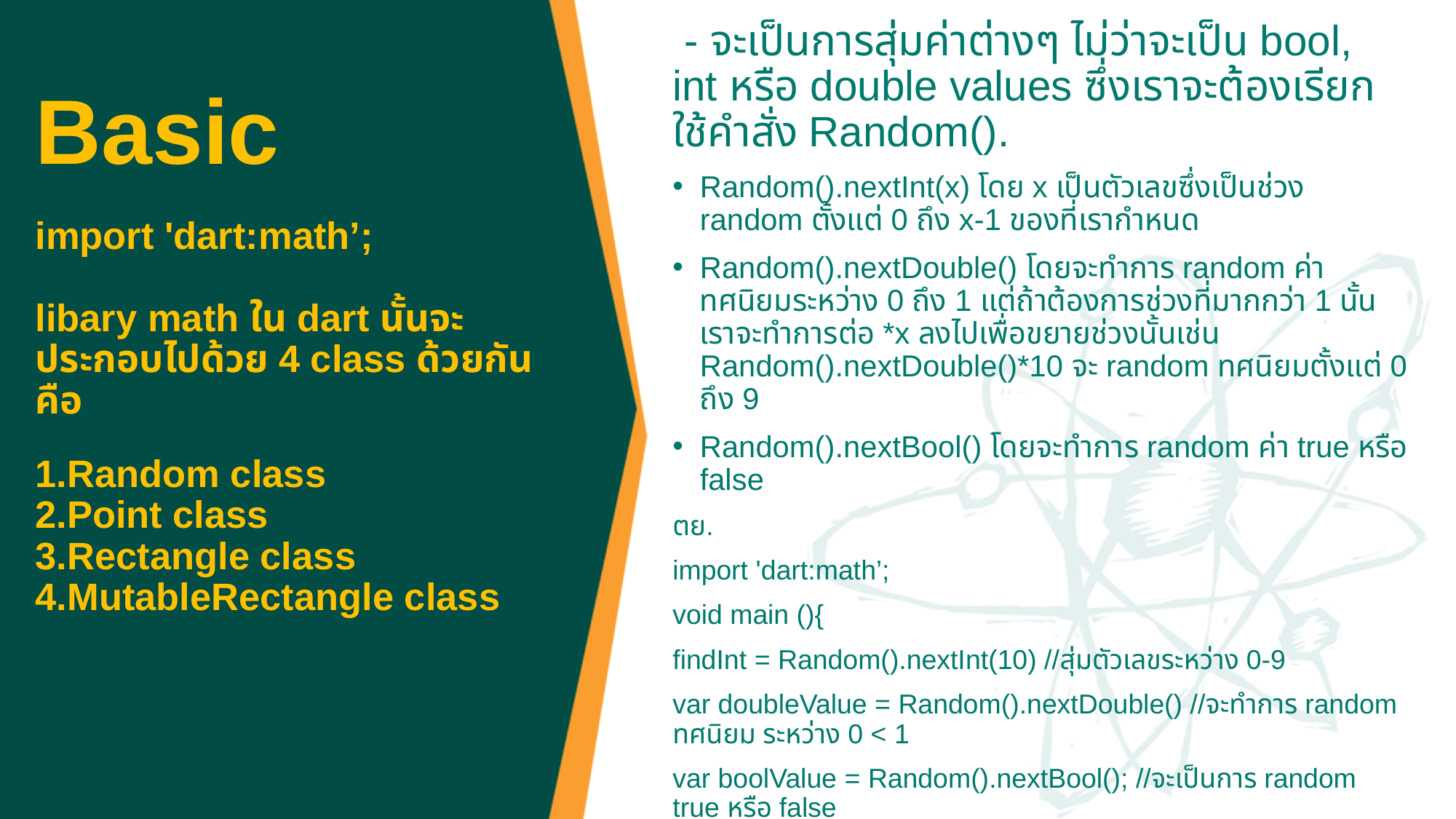

1.Random class
 - จะเป็นการสุ่มค่าต่างๆ ไม่ว่าจะเป็น bool, int หรือ double values ซึ่งเราจะต้องเรียกใช้คำสั่ง Random().
Random().nextInt(x) โดย x เป็นตัวเลขซึ่งเป็นช่วง random ตั้งแต่ 0 ถึง x-1 ของที่เรากำหนด
Random().nextDouble() โดยจะทำการ random ค่าทศนิยมระหว่าง 0 ถึง 1 แต่ถ้าต้องการช่วงที่มากกว่า 1 นั้นเราจะทำการต่อ *x ลงไปเพื่อขยายช่วงนั้นเช่น Random().nextDouble()*10 จะ random ทศนิยมตั้งแต่ 0 ถึง 9
Random().nextBool() โดยจะทำการ random ค่า true หรือ false
ตย.
import 'dart:math’;
void main (){
findInt = Random().nextInt(10) //สุ่มตัวเลขระหว่าง 0-9
var doubleValue = Random().nextDouble() //จะทำการ random ทศนิยม ระหว่าง 0 < 1
var boolValue = Random().nextBool(); //จะเป็นการ random true หรือ false
}
# Basic import 'dart:math’; libary math ใน dart นั้นจะประกอบไปด้วย 4 class ด้วยกัน คือ 1.Random class 2.Point class 3.Rectangle class 4.MutableRectangle class